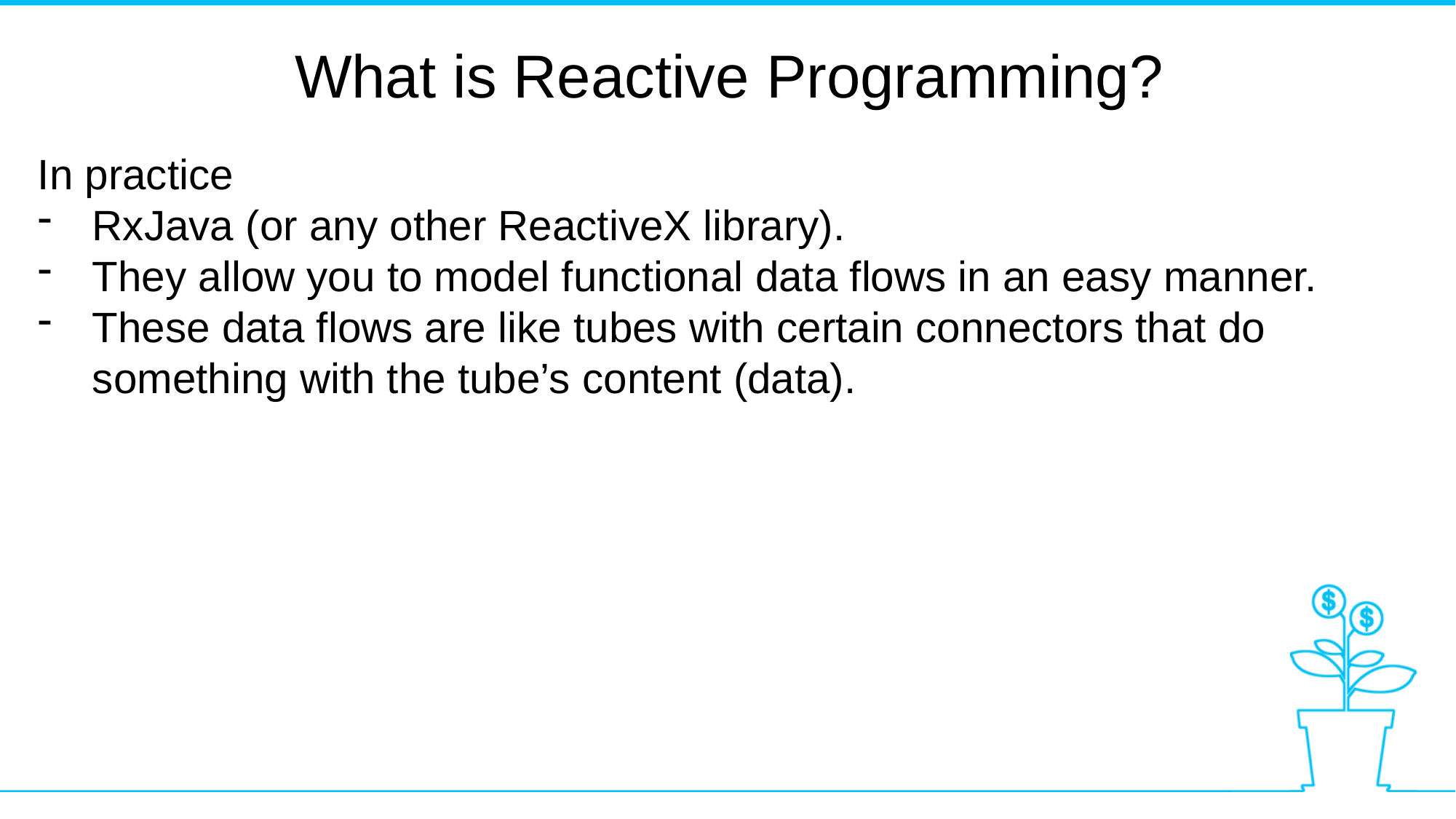

What is Reactive Programming?
In practice
RxJava (or any other ReactiveX library).
They allow you to model functional data flows in an easy manner.
These data flows are like tubes with certain connectors that do something with the tube’s content (data).